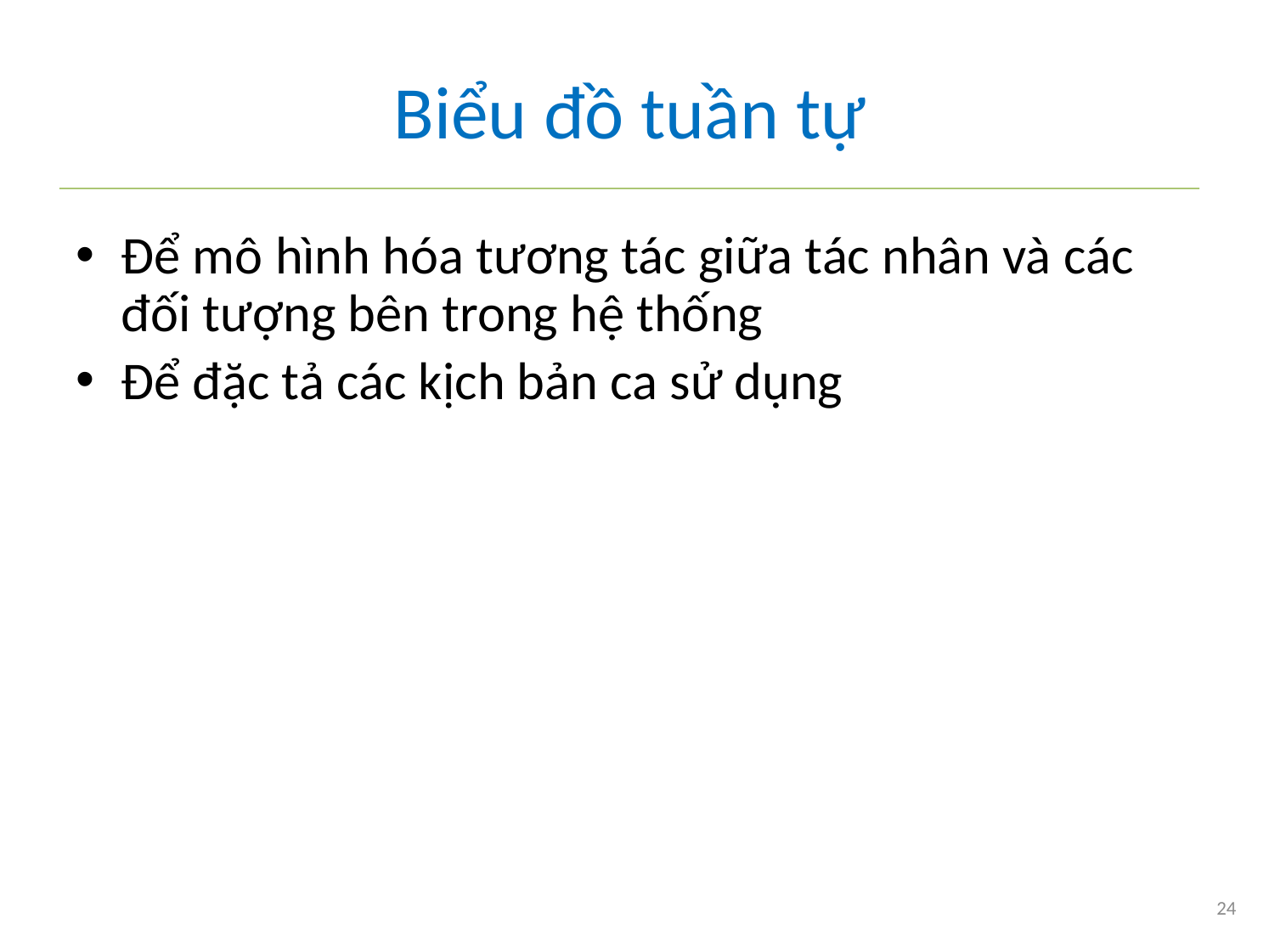

Biểu đồ tuần tự
Để mô hình hóa tương tác giữa tác nhân và các đối tượng bên trong hệ thống
Để đặc tả các kịch bản ca sử dụng

24